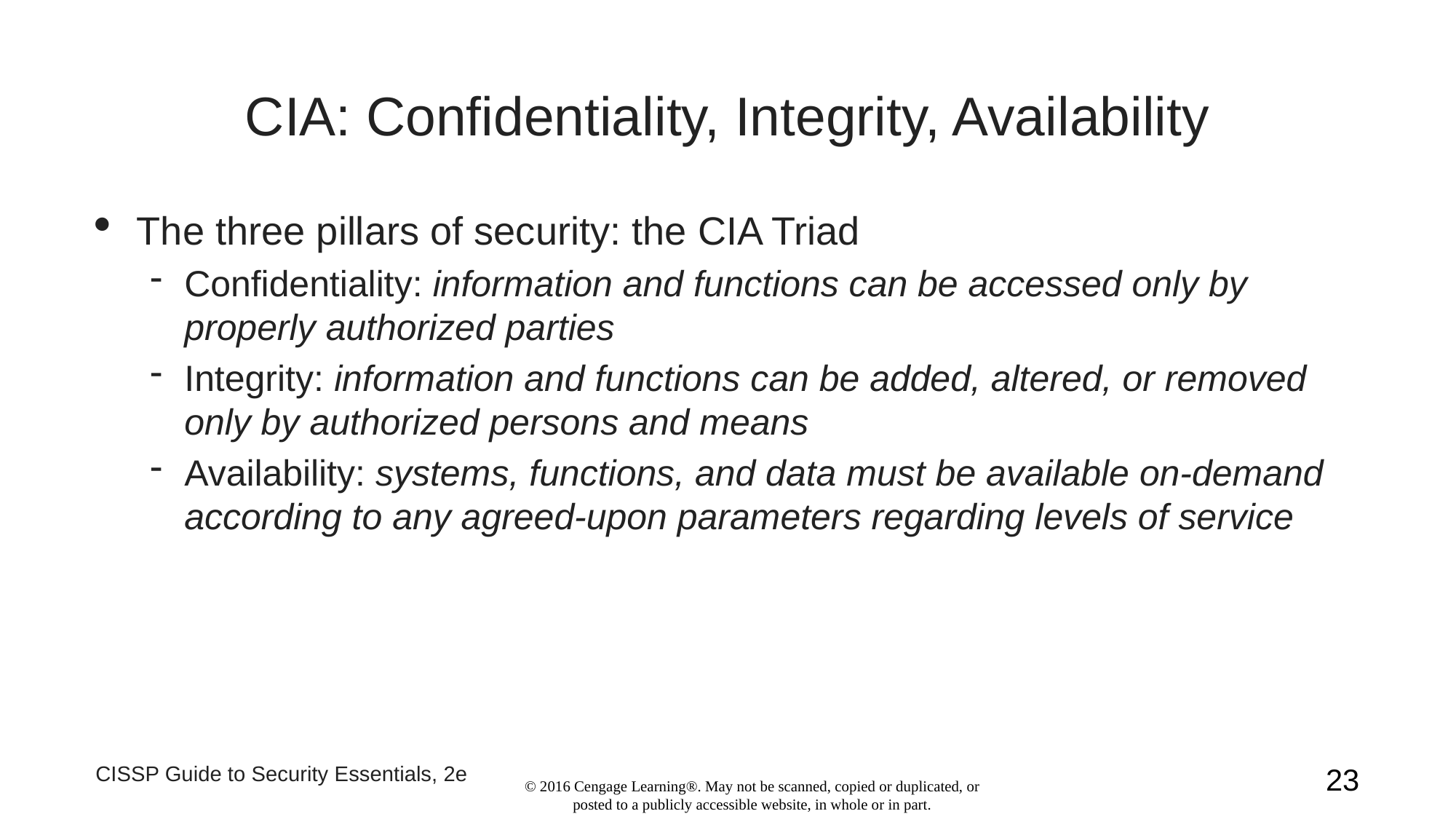

CIA: Confidentiality, Integrity, Availability
The three pillars of security: the CIA Triad
Confidentiality: information and functions can be accessed only by properly authorized parties
Integrity: information and functions can be added, altered, or removed only by authorized persons and means
Availability: systems, functions, and data must be available on-demand according to any agreed-upon parameters regarding levels of service
CISSP Guide to Security Essentials, 2e
23
© 2016 Cengage Learning®. May not be scanned, copied or duplicated, or posted to a publicly accessible website, in whole or in part.